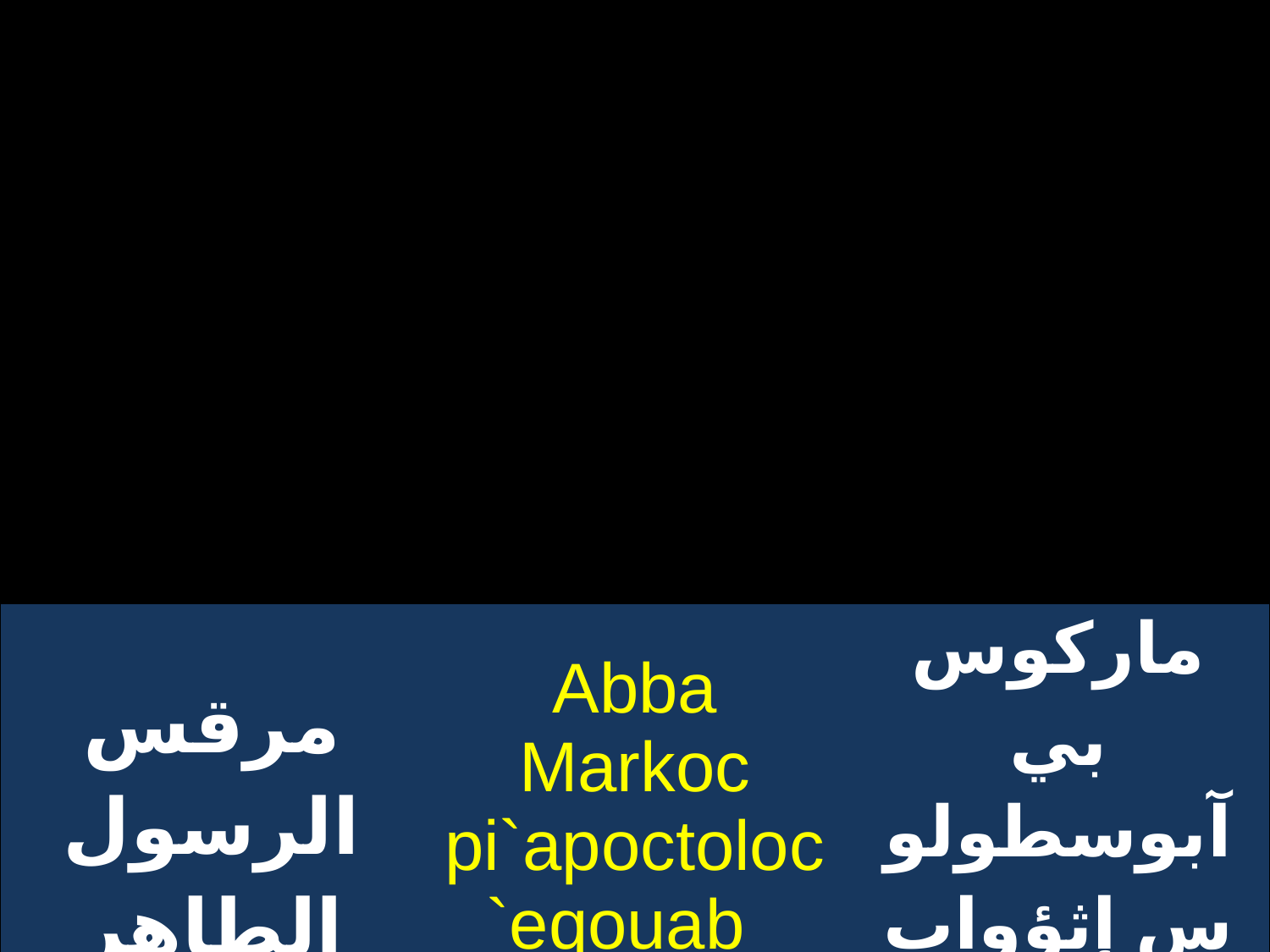

| مرقس الرسول الطاهر والشهيد | Abba Markoc pi`apoctoloc `eqouab ouo\ `mmarturoc | ماركوس بي آبوسطولوس إثؤواب أووه إم مارتيروس |
| --- | --- | --- |